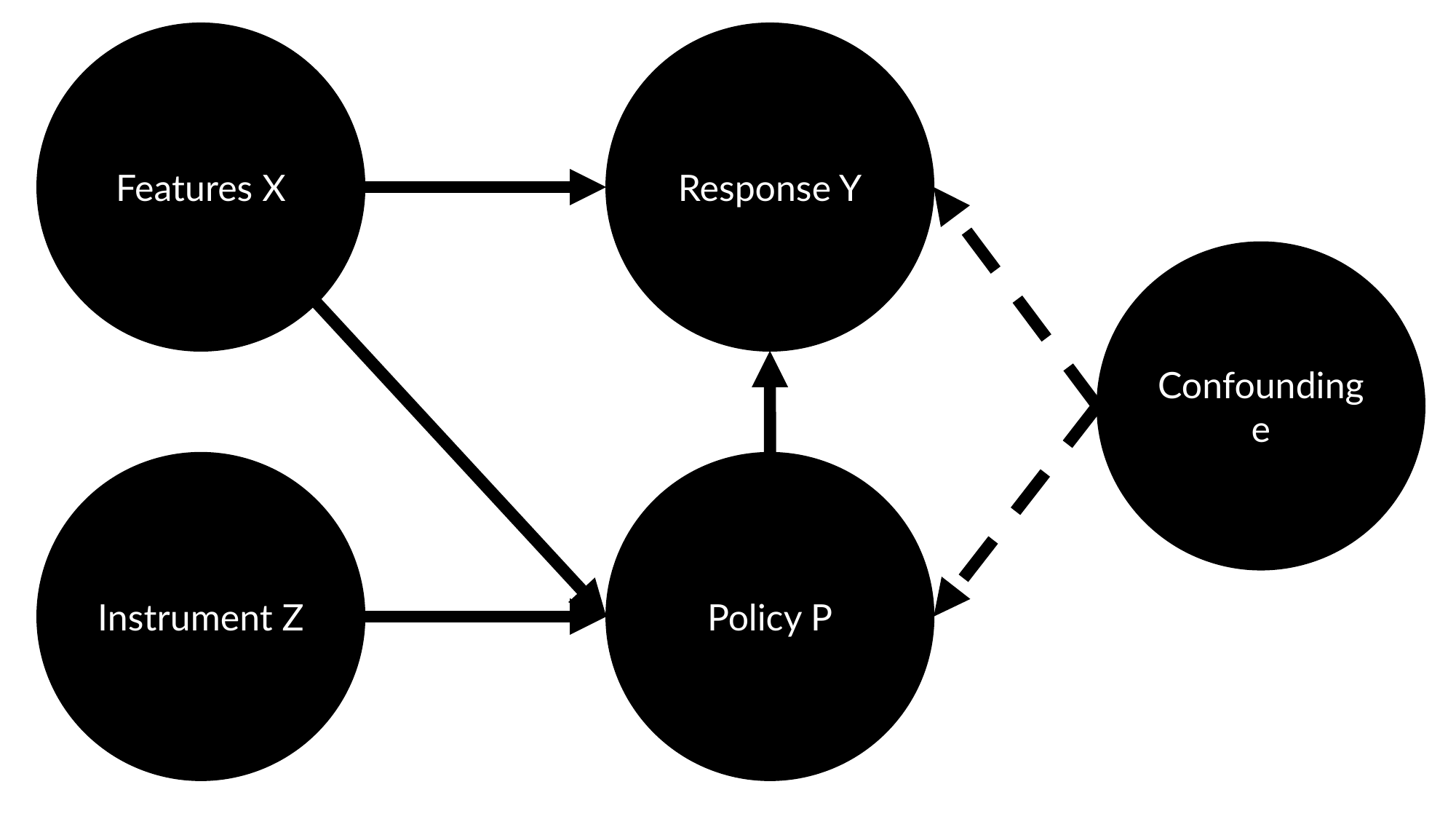

Features X
Response Y
Confounding e
Instrument Z
Policy P